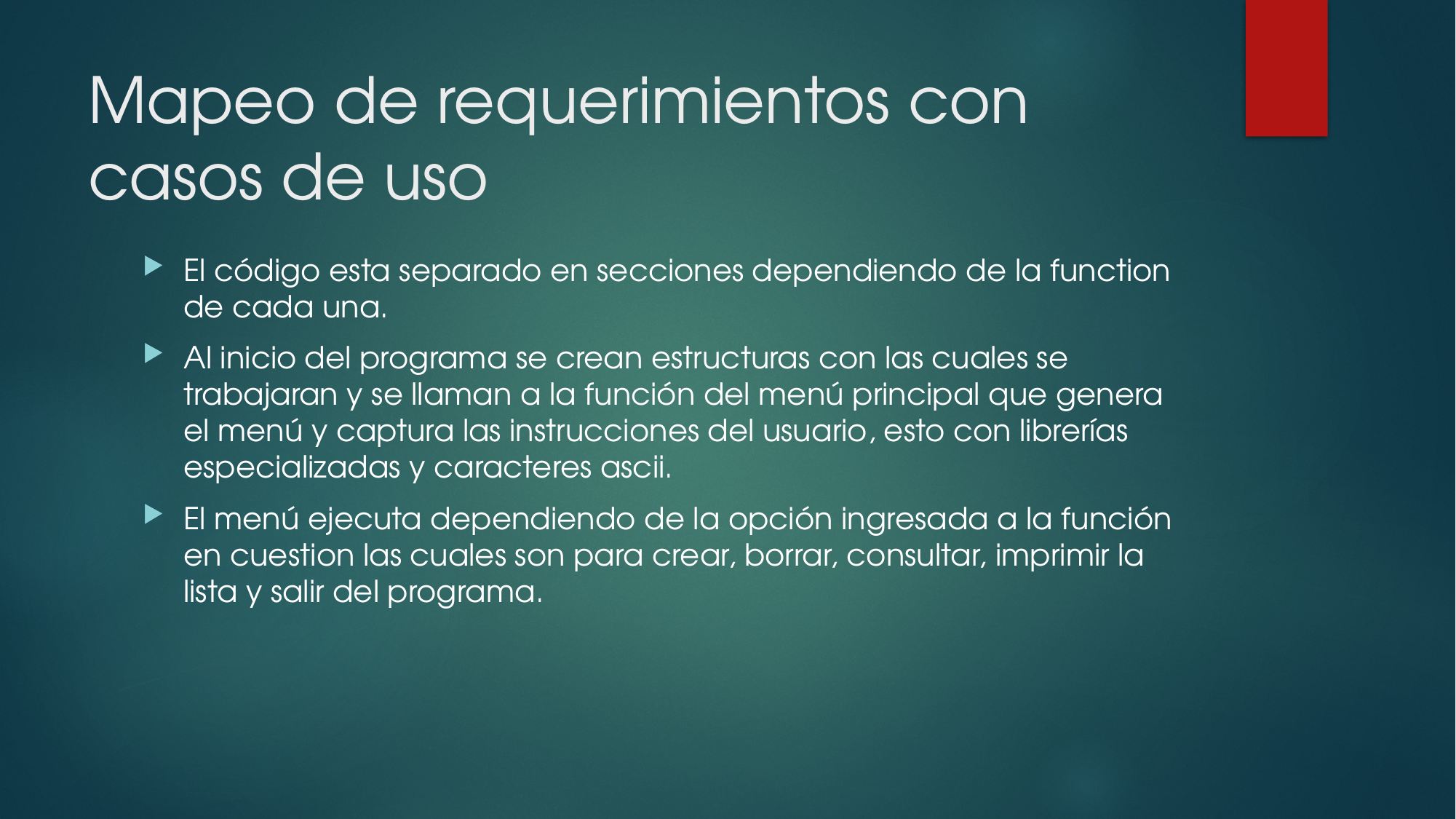

# Mapeo de requerimientos con casos de uso
El código esta separado en secciones dependiendo de la function de cada una.
Al inicio del programa se crean estructuras con las cuales se trabajaran y se llaman a la función del menú principal que genera el menú y captura las instrucciones del usuario, esto con librerías especializadas y caracteres ascii.
El menú ejecuta dependiendo de la opción ingresada a la función en cuestion las cuales son para crear, borrar, consultar, imprimir la lista y salir del programa.